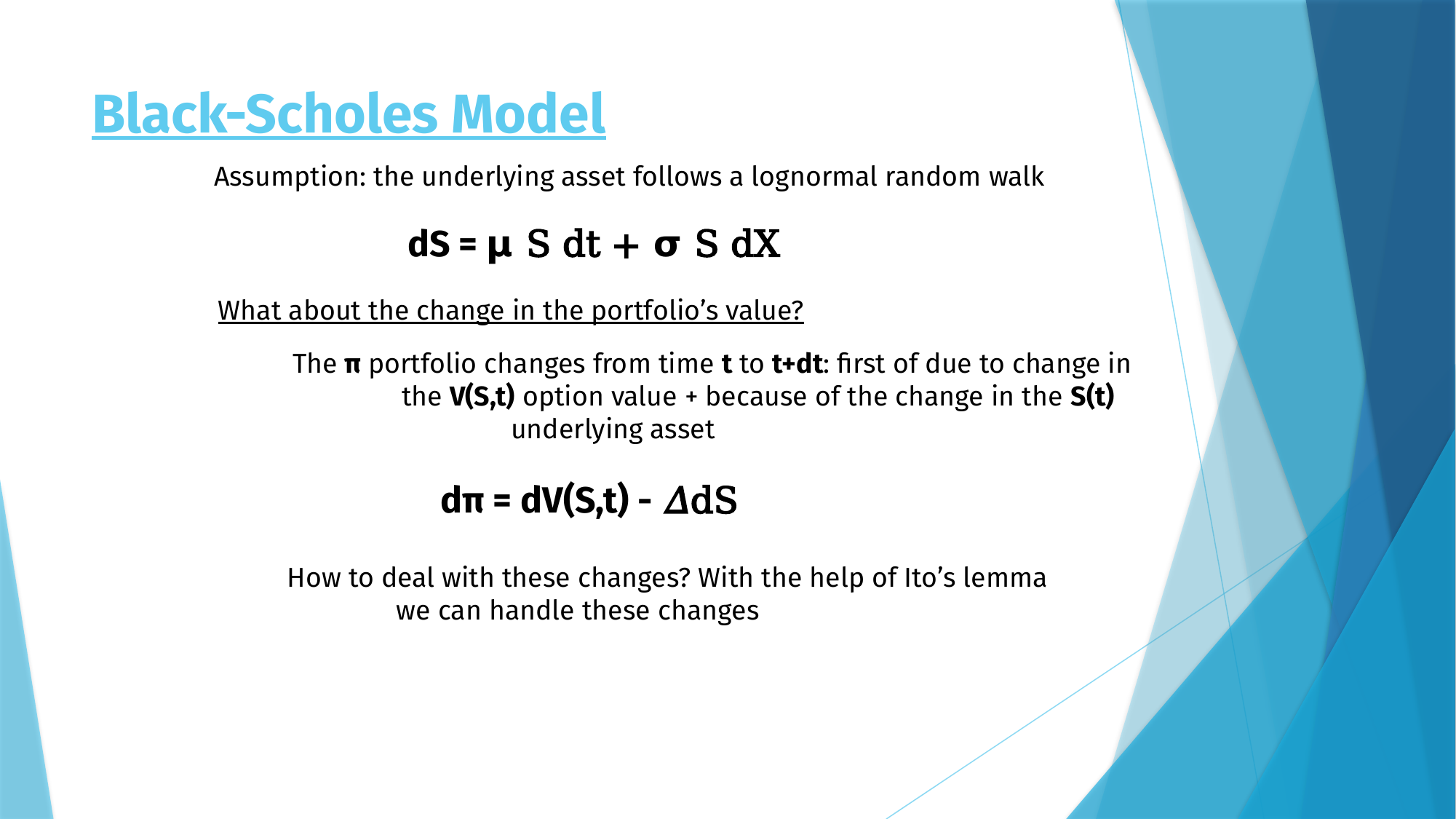

# Black-Scholes Model
Assumption: the underlying asset follows a lognormal random walk

dS = 𝝻 S dt + 𝞂 S dX
What about the change in the portfolio’s value?
The π portfolio changes from time t to t+dt: first of due to change in
	the V(S,t) option value + because of the change in the S(t)
		underlying asset
dπ = dV(S,t) - 𝛥dS
How to deal with these changes? With the help of Ito’s lemma
	we can handle these changes